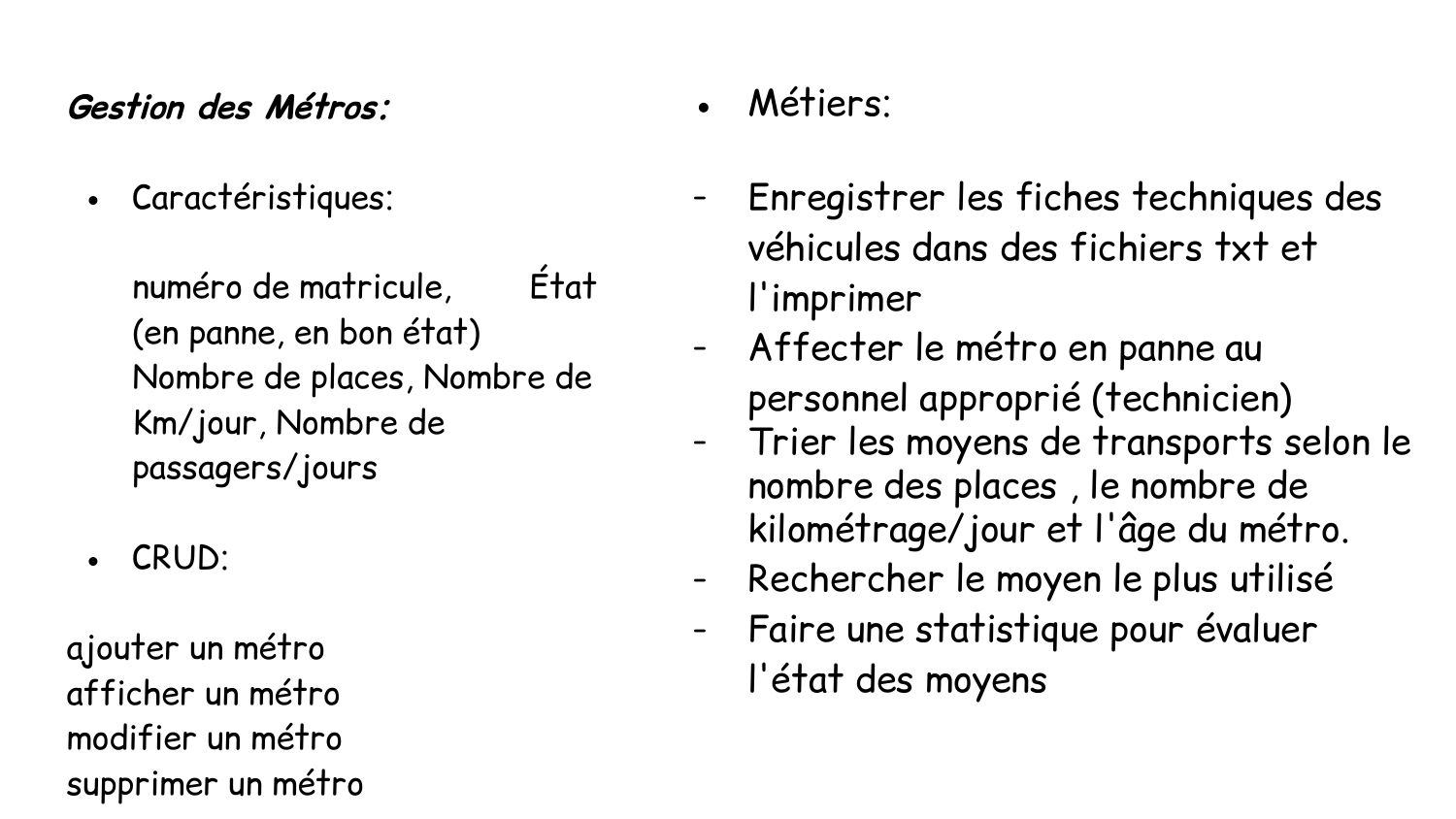

Gestion des Métros:

Caractéristiques:

numéro de matricule,        État (en panne, en bon état)
Nombre de places, Nombre de Km/jour, Nombre de passagers/jours

CRUD:

ajouter un métro
afficher un métro
modifier un métro
supprimer un métro
Métiers:

Enregistrer les fiches techniques des véhicules dans des fichiers txt et l'imprimer
Affecter le métro en panne au personnel approprié (technicien)
Trier les moyens de transports selon le nombre des places , le nombre de kilométrage/jour et l'âge du métro.
Rechercher le moyen le plus utilisé
Faire une statistique pour évaluer l'état des moyens